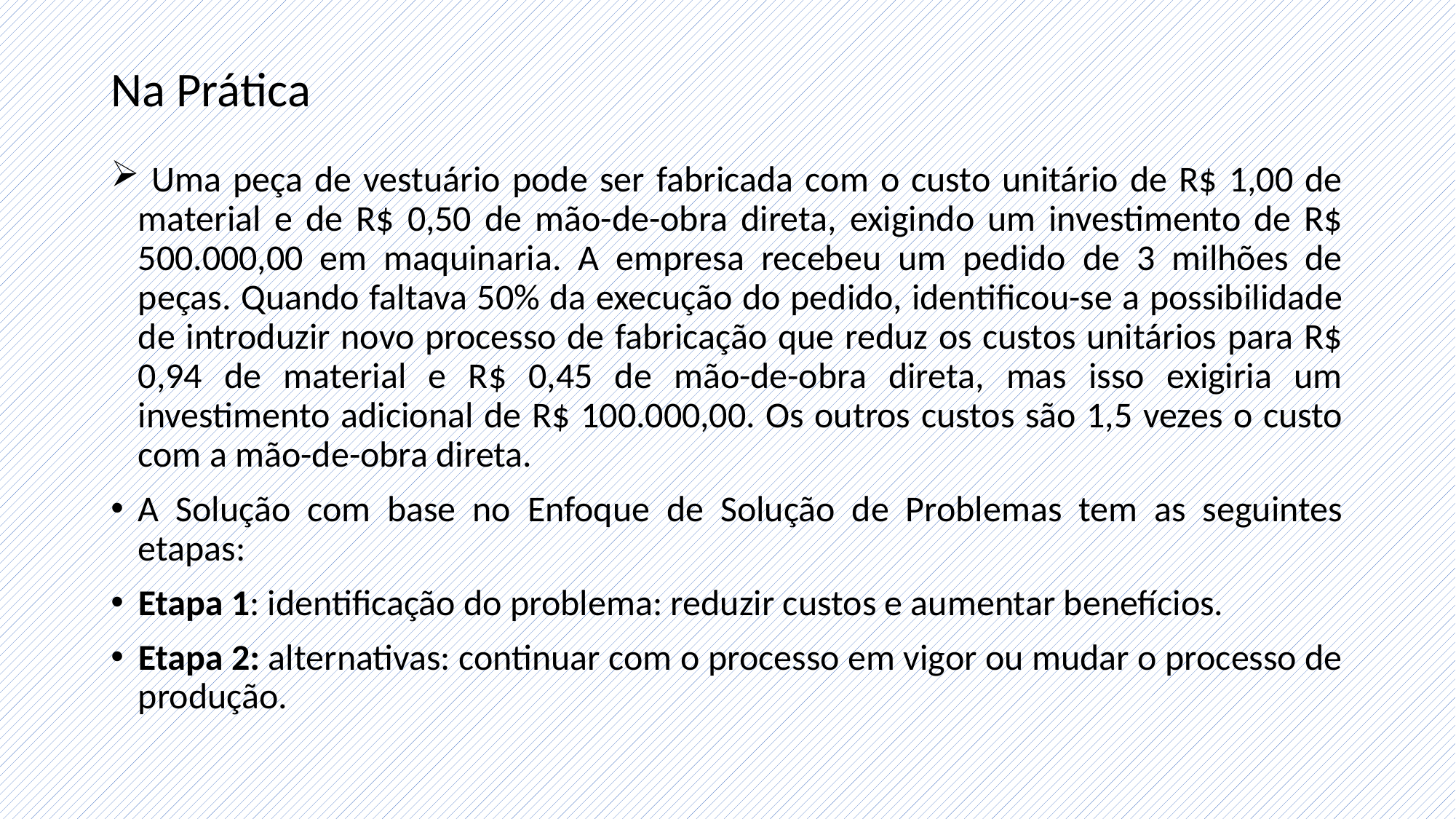

# Na Prática
 Uma peça de vestuário pode ser fabricada com o custo unitário de R$ 1,00 de material e de R$ 0,50 de mão-de-obra direta, exigindo um investimento de R$ 500.000,00 em maquinaria. A empresa recebeu um pedido de 3 milhões de peças. Quando faltava 50% da execução do pedido, identificou-se a possibilidade de introduzir novo processo de fabricação que reduz os custos unitários para R$ 0,94 de material e R$ 0,45 de mão-de-obra direta, mas isso exigiria um investimento adicional de R$ 100.000,00. Os outros custos são 1,5 vezes o custo com a mão-de-obra direta.
A Solução com base no Enfoque de Solução de Problemas tem as seguintes etapas:
Etapa 1: identificação do problema: reduzir custos e aumentar benefícios.
Etapa 2: alternativas: continuar com o processo em vigor ou mudar o processo de produção.